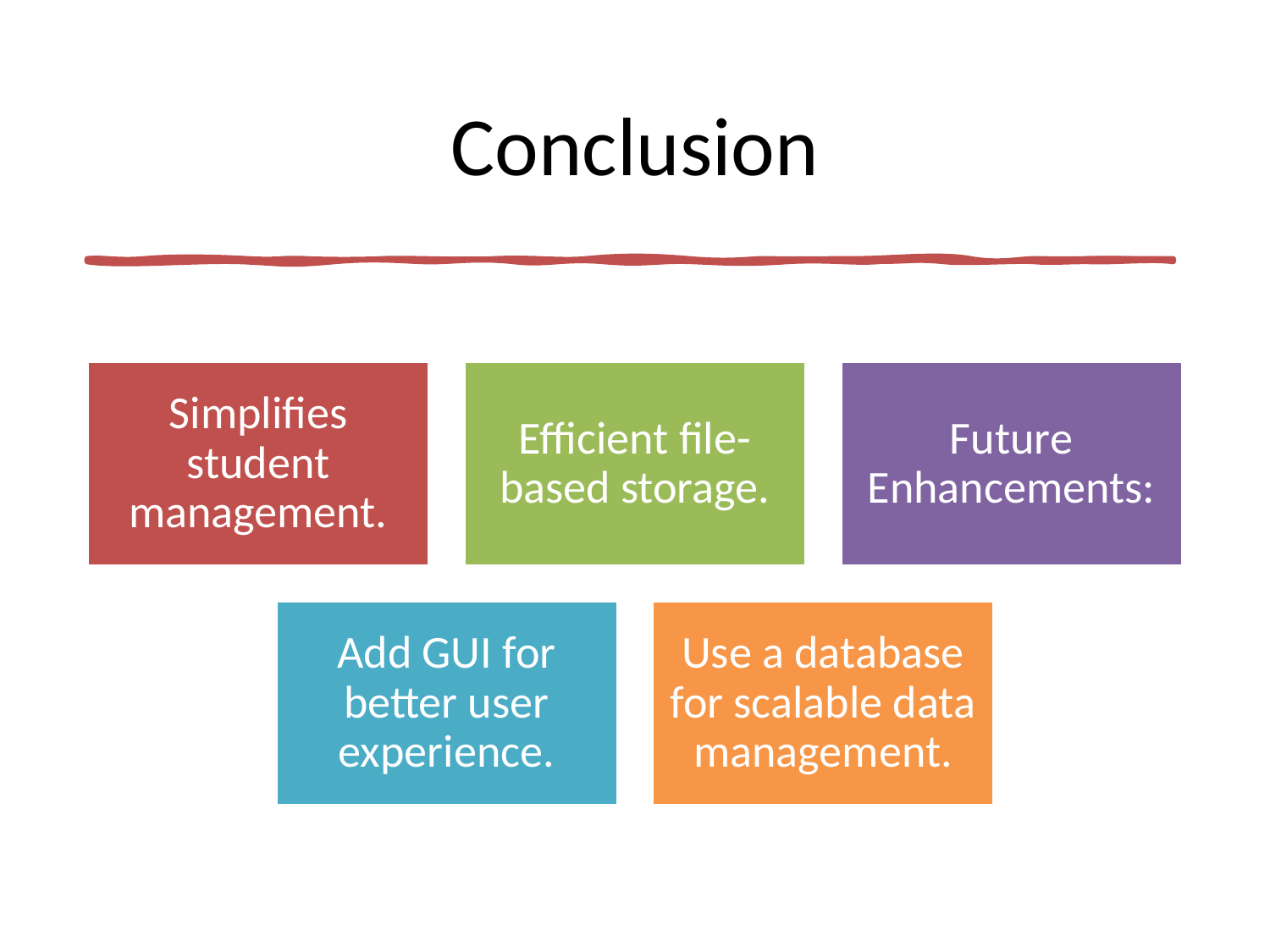

# Conclusion

Simplifies student management.
Efficient file-based storage.
Future Enhancements:
Add GUI for better user experience.
Use a database for scalable data management.